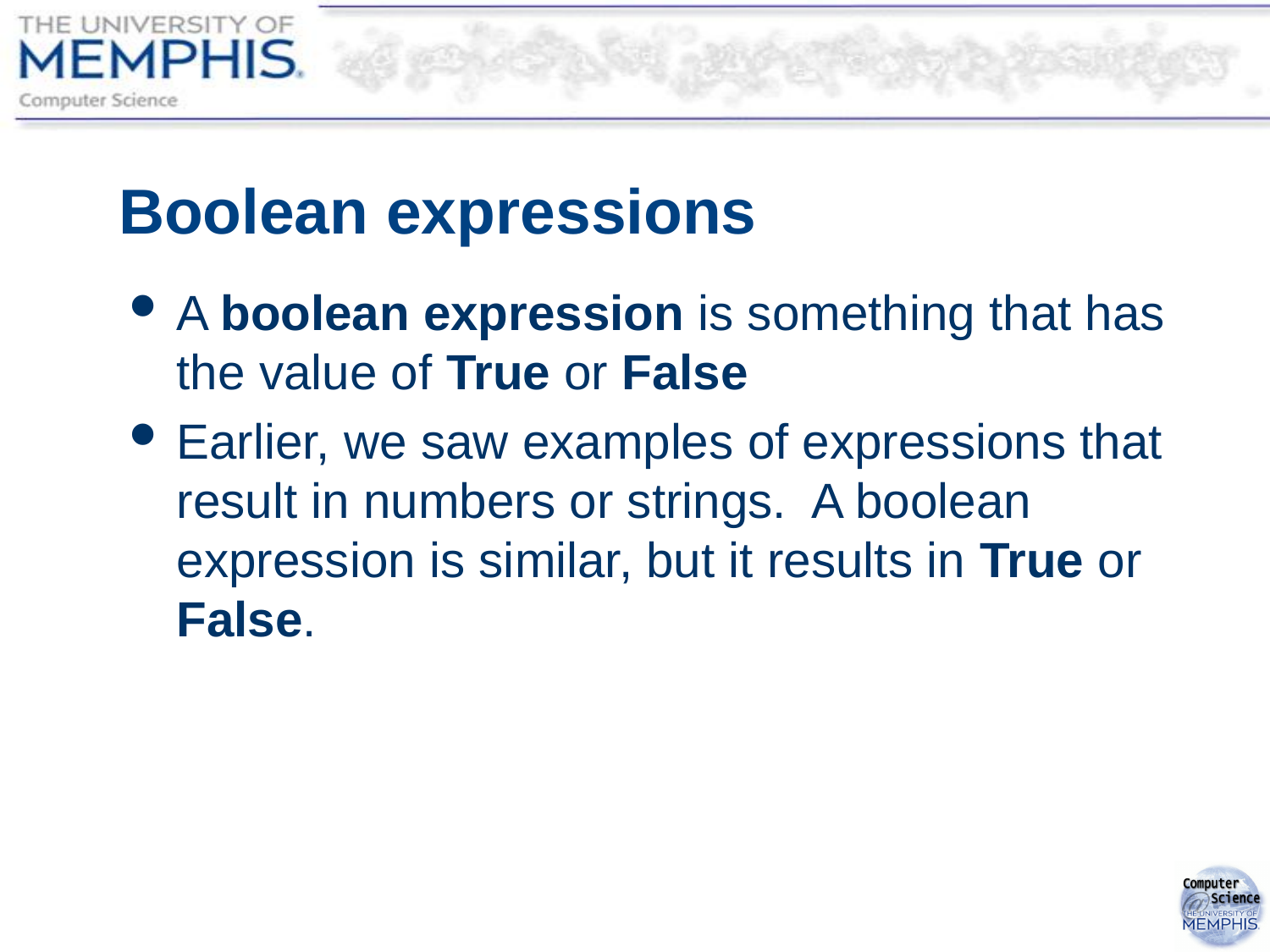

# Boolean expressions
A boolean expression is something that has the value of True or False
Earlier, we saw examples of expressions that result in numbers or strings.  A boolean expression is similar, but it results in True or False.